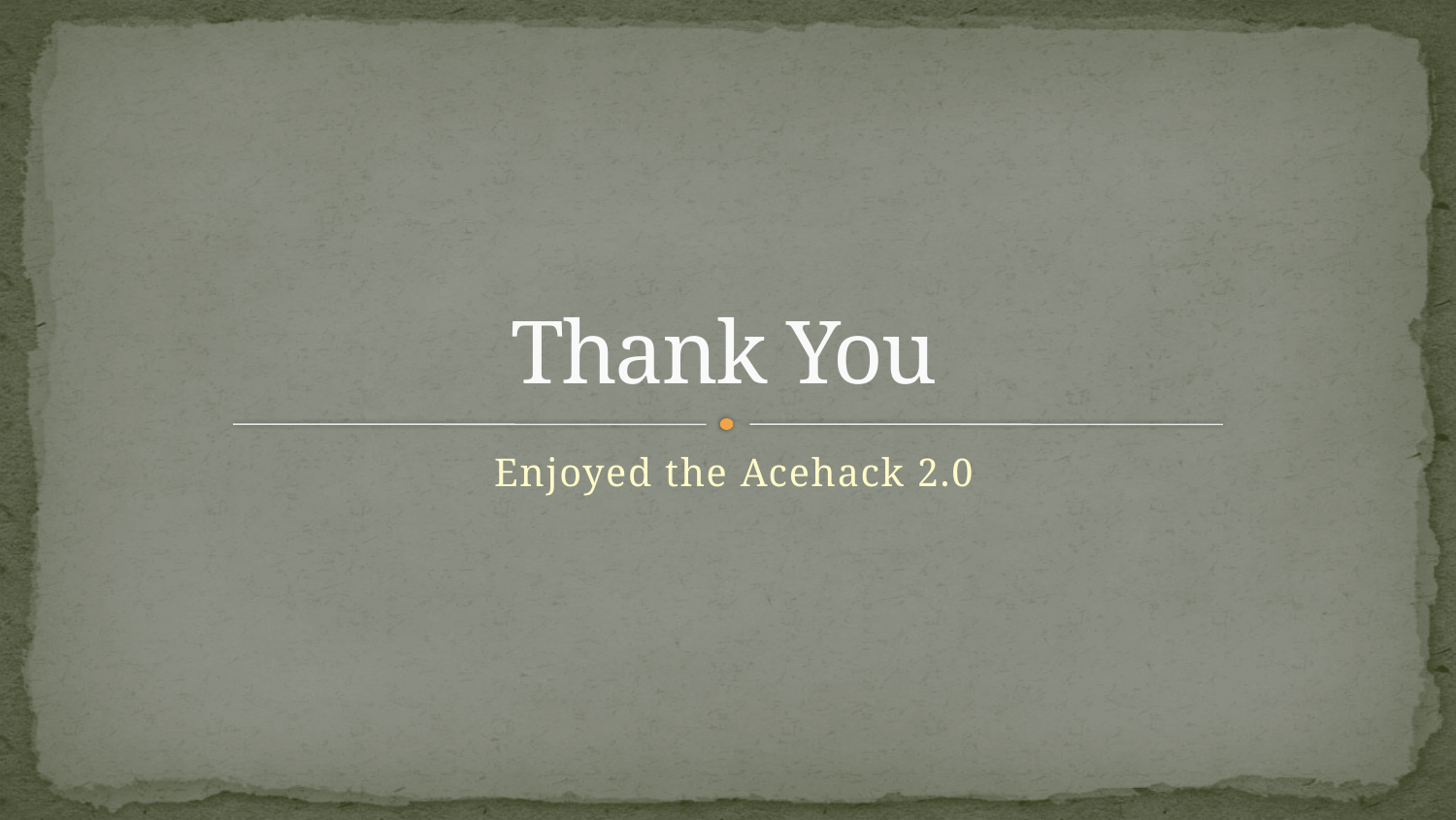

# Thank You
Enjoyed the Acehack 2.0